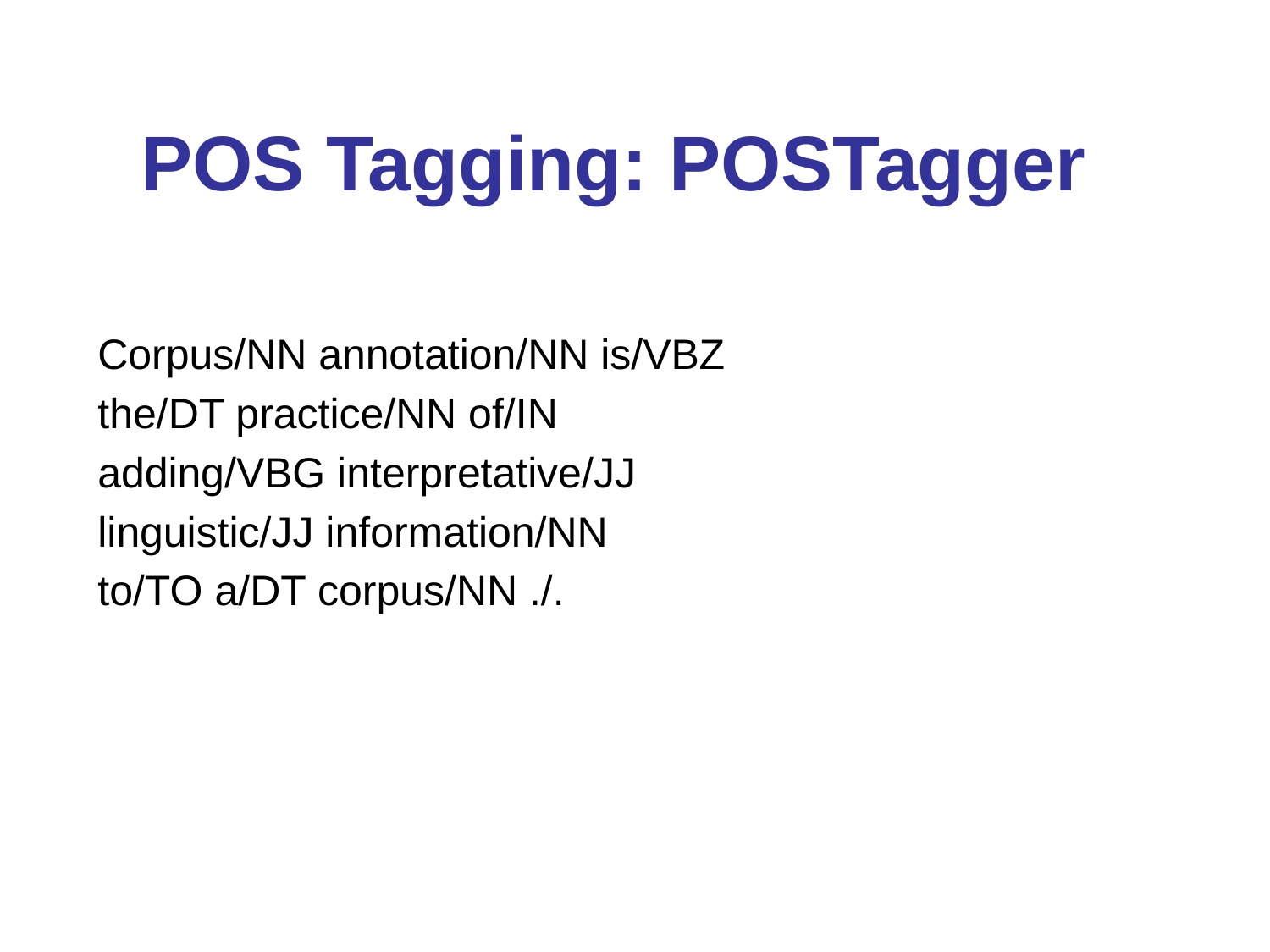

# POS Tagging: POSTagger
Corpus/NN annotation/NN is/VBZ
the/DT practice/NN of/IN
adding/VBG interpretative/JJ
linguistic/JJ information/NN
to/TO a/DT corpus/NN ./.